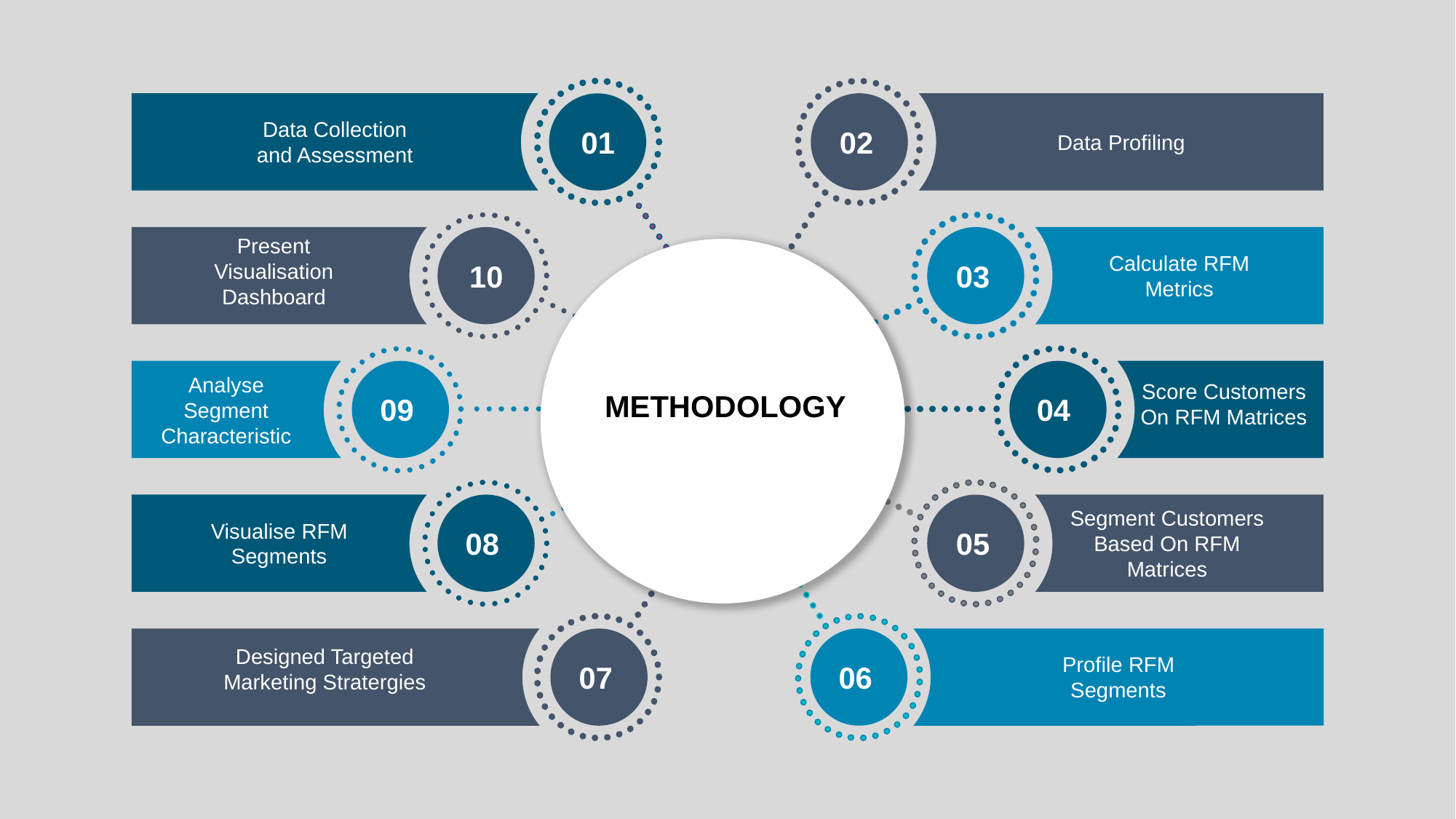

Data Collection and Assessment
02
01
Data Profiling

Present Visualisation Dashboard

Calculate RFM Metrics
10
03

Analyse Segment Characteristic
Score Customers On RFM Matrices
METHODOLOGY
09
04

Segment Customers Based On RFM Matrices
Visualise RFM Segments
08
05

Designed Targeted Marketing Stratergies
Profile RFM Segments
06
07